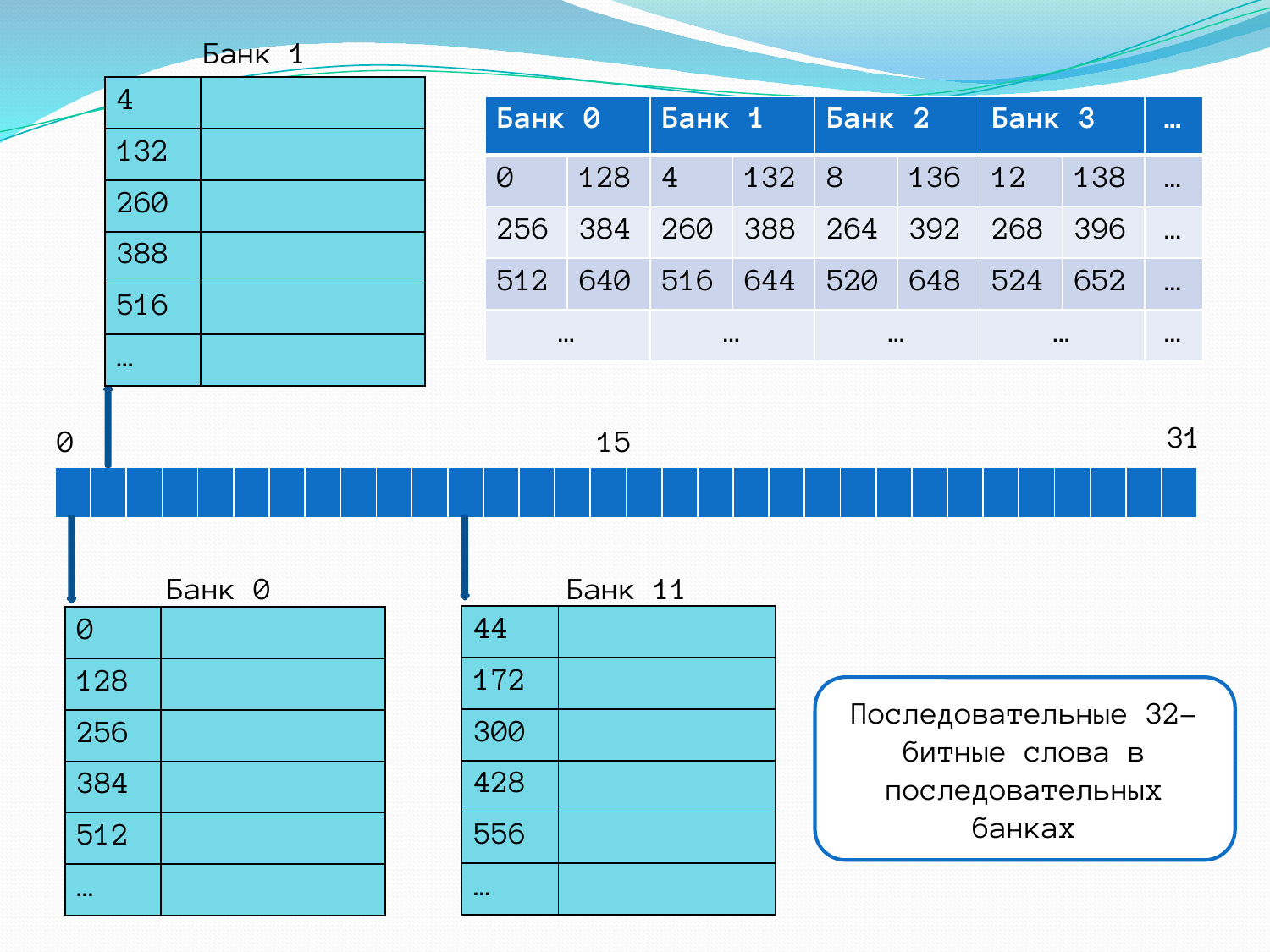

Банк 1
| 4 |  |
| --- | --- |
| 132 |  |
| 260 |  |
| 388 |  |
| 516 |  |
| … |  |
| Банк 0 |  | Банк 1 |  | Банк 2 |  | Банк 3 |  | … |
| --- | --- | --- | --- | --- | --- | --- | --- | --- |
| 0 | 128 | 4 | 132 | 8 | 136 | 12 | 138 | … |
| 256 | 384 | 260 | 388 | 264 | 392 | 268 | 396 | … |
| 512 | 640 | 516 | 644 | 520 | 648 | 524 | 652 | … |
| … |  | … |  | … |  | … |  | … |

31
0
15
|  |  |  |  |  |  |  |  |  |  |  |  |  |  |  |  |  |  |  |  |  |  |  |  |  |  |  |  |  |  |  |  |
| --- | --- | --- | --- | --- | --- | --- | --- | --- | --- | --- | --- | --- | --- | --- | --- | --- | --- | --- | --- | --- | --- | --- | --- | --- | --- | --- | --- | --- | --- | --- | --- |

Банк 0
Банк 11
| 44 |  |
| --- | --- |
| 172 |  |
| 300 |  |
| 428 |  |
| 556 |  |
| … |  |
| 0 |  |
| --- | --- |
| 128 |  |
| 256 |  |
| 384 |  |
| 512 |  |
| … |  |
Последовательные 32-битные слова в последовательных банкаx